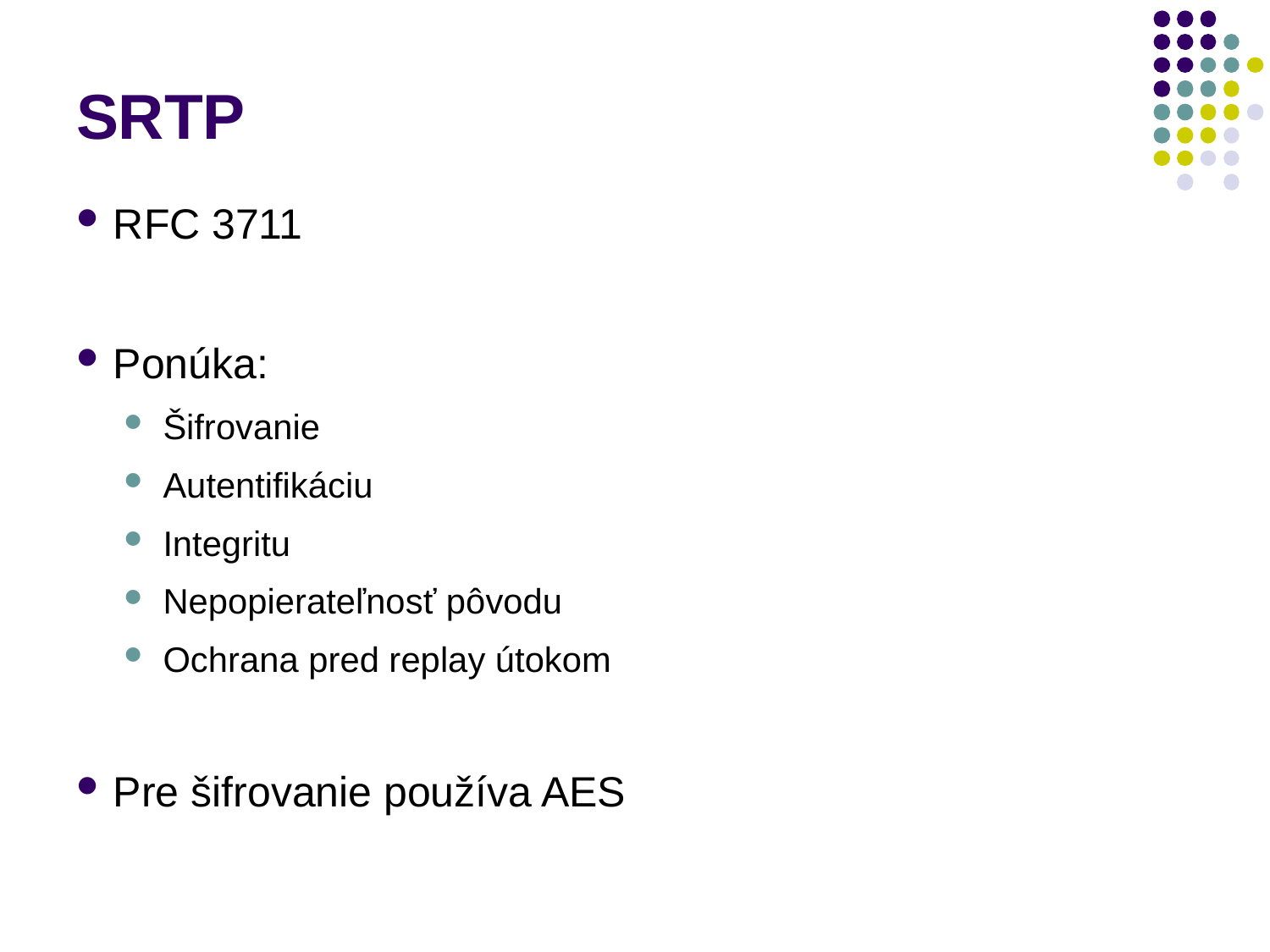

# SRTP
RFC 3711

Ponúka:
Šifrovanie
Autentifikáciu
Integritu
Nepopierateľnosť pôvodu
Ochrana pred replay útokom

Pre šifrovanie používa AES